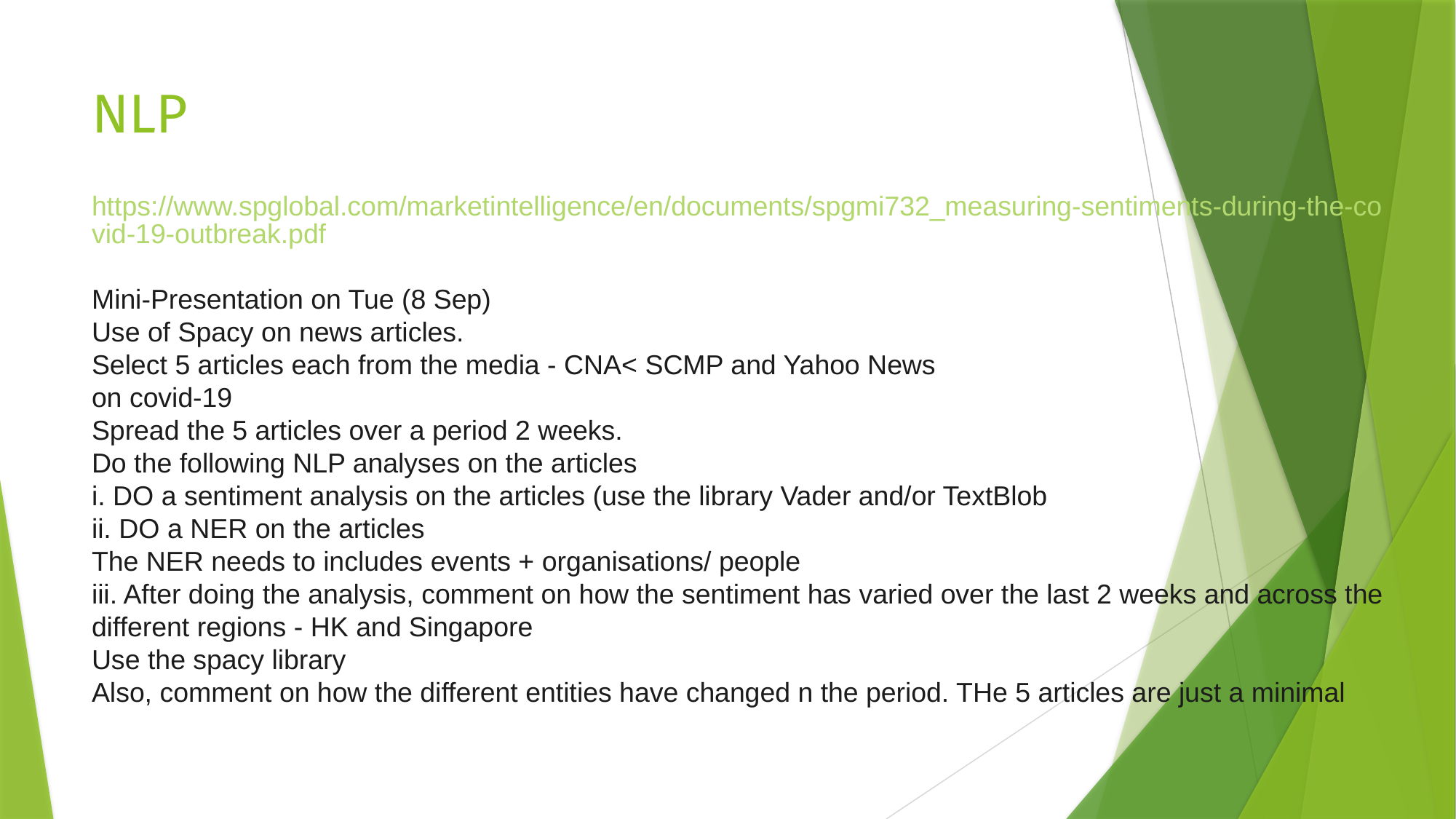

# NLP
https://www.spglobal.com/marketintelligence/en/documents/spgmi732_measuring-sentiments-during-the-covid-19-outbreak.pdf
Mini-Presentation on Tue (8 Sep)
Use of Spacy on news articles.
Select 5 articles each from the media - CNA< SCMP and Yahoo News
on covid-19
Spread the 5 articles over a period 2 weeks.
Do the following NLP analyses on the articles
i. DO a sentiment analysis on the articles (use the library Vader and/or TextBlob
ii. DO a NER on the articles
The NER needs to includes events + organisations/ people
iii. After doing the analysis, comment on how the sentiment has varied over the last 2 weeks and across the different regions - HK and Singapore
Use the spacy library
Also, comment on how the different entities have changed n the period. THe 5 articles are just a minimal